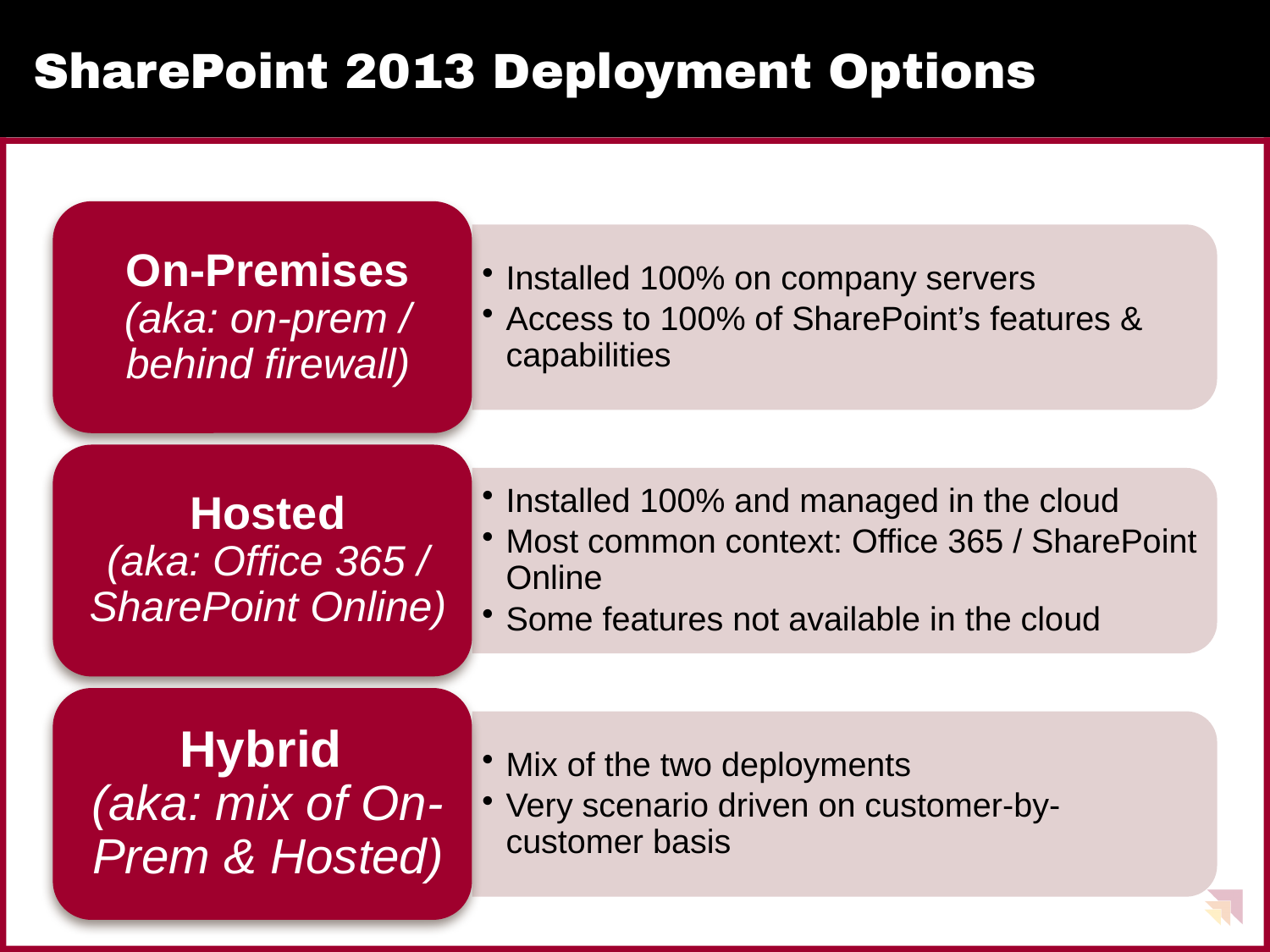

# SharePoint 2013 Deployment Options
Installed 100% on company servers
Access to 100% of SharePoint’s features & capabilities
On-Premises (aka: on-prem / behind firewall)
Installed 100% and managed in the cloud
Most common context: Office 365 / SharePoint Online
Some features not available in the cloud
Hosted
(aka: Office 365 / SharePoint Online)
Mix of the two deployments
Very scenario driven on customer-by-customer basis
Hybrid
(aka: mix of On-Prem & Hosted)